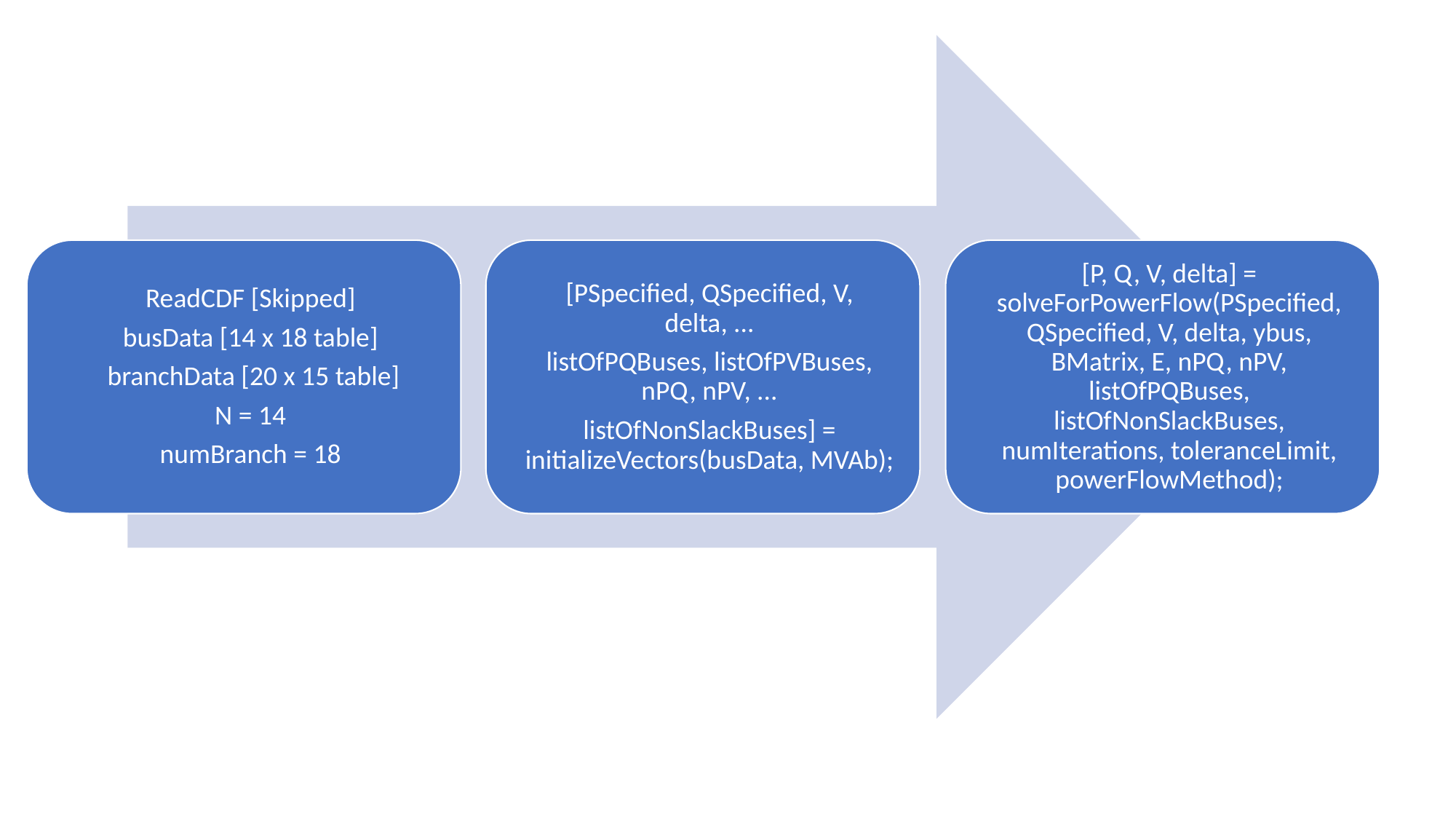

ReadCDF [Skipped]
busData [14 x 18 table]
 branchData [20 x 15 table]
N = 14
numBranch = 18
[PSpecified, QSpecified, V, delta, ...
listOfPQBuses, listOfPVBuses, nPQ, nPV, ...
listOfNonSlackBuses] = initializeVectors(busData, MVAb);
[P, Q, V, delta] = solveForPowerFlow(PSpecified, QSpecified, V, delta, ybus, BMatrix, E, nPQ, nPV, listOfPQBuses, listOfNonSlackBuses, numIterations, toleranceLimit, powerFlowMethod);
#